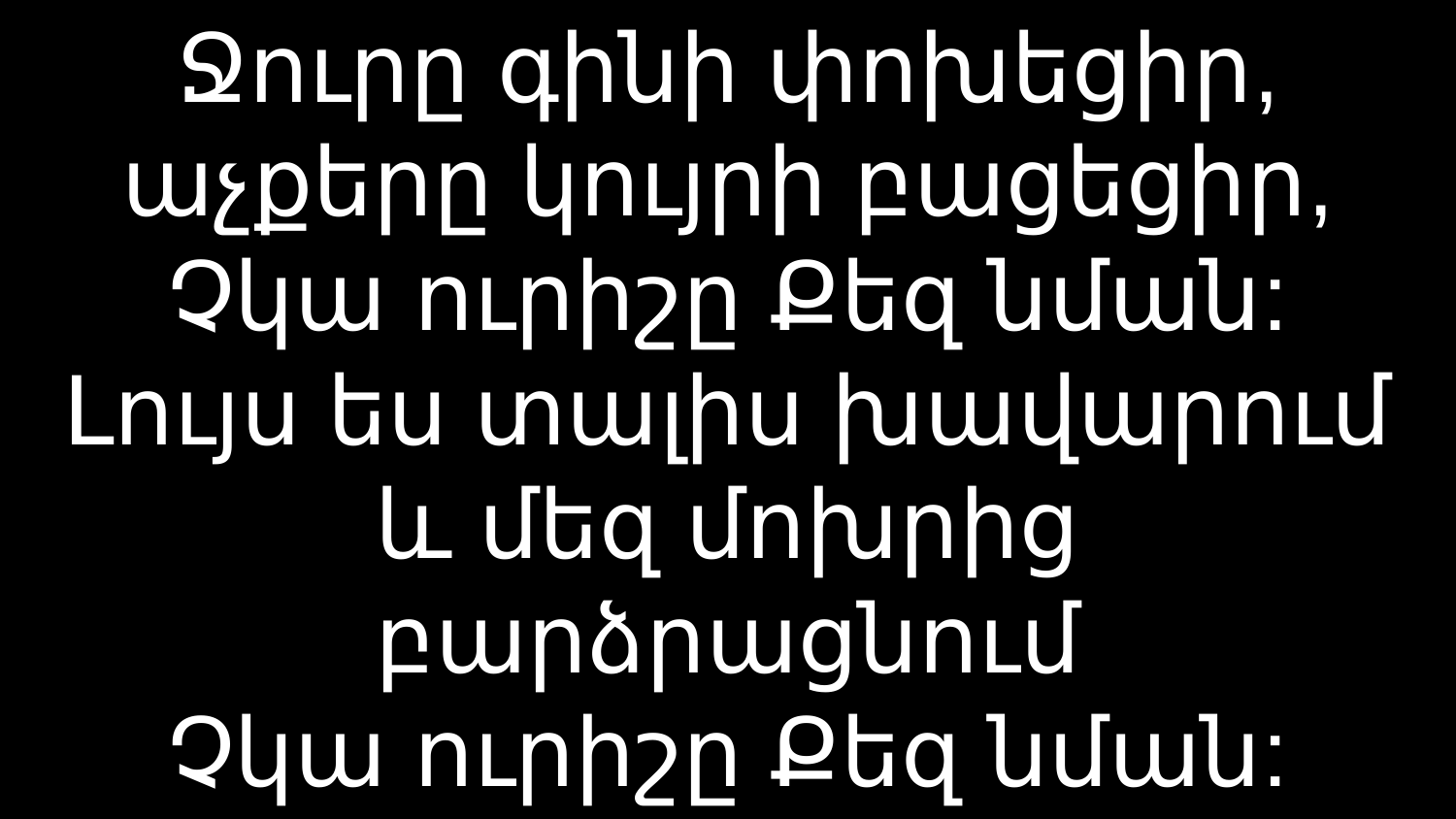

# Ջուրը գինի փոխեցիր, աչքերը կույրի բացեցիր, Չկա ուրիշը Քեզ նման: Լույս ես տալիս խավարում և մեզ մոխրից բարձրացնում Չկա ուրիշը Քեզ նման: